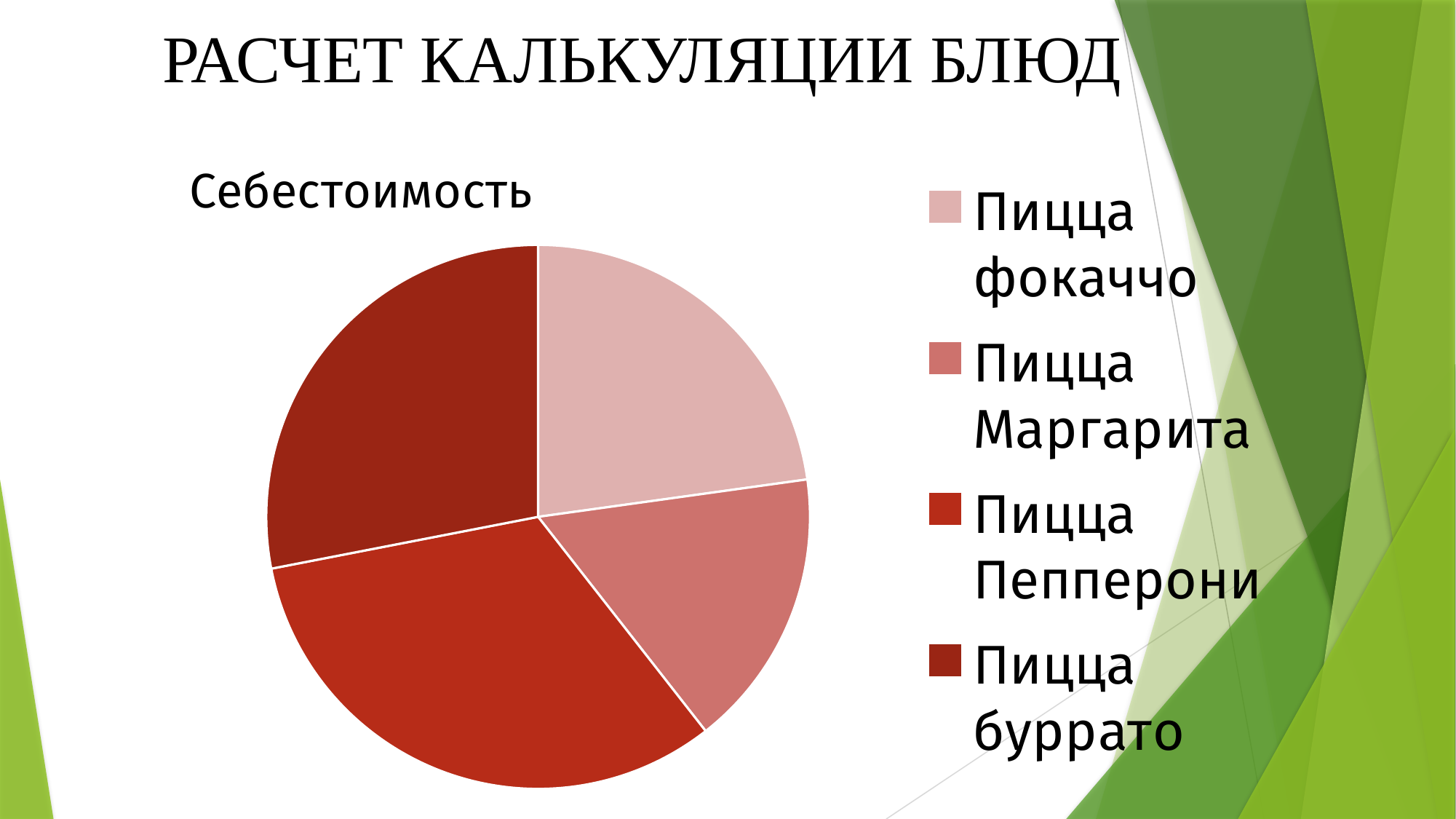

# РАСЧЕТ КАЛЬКУЛЯЦИИ БЛЮД

### Chart:

| Category | Себестоимость |
|---|---|
| Пицца фокаччо | 138.57 |
| Пицца Маргарита | 101.08 |
| Пицца Пепперони | 197.62 |
| Пицца буррато | 170.5 |